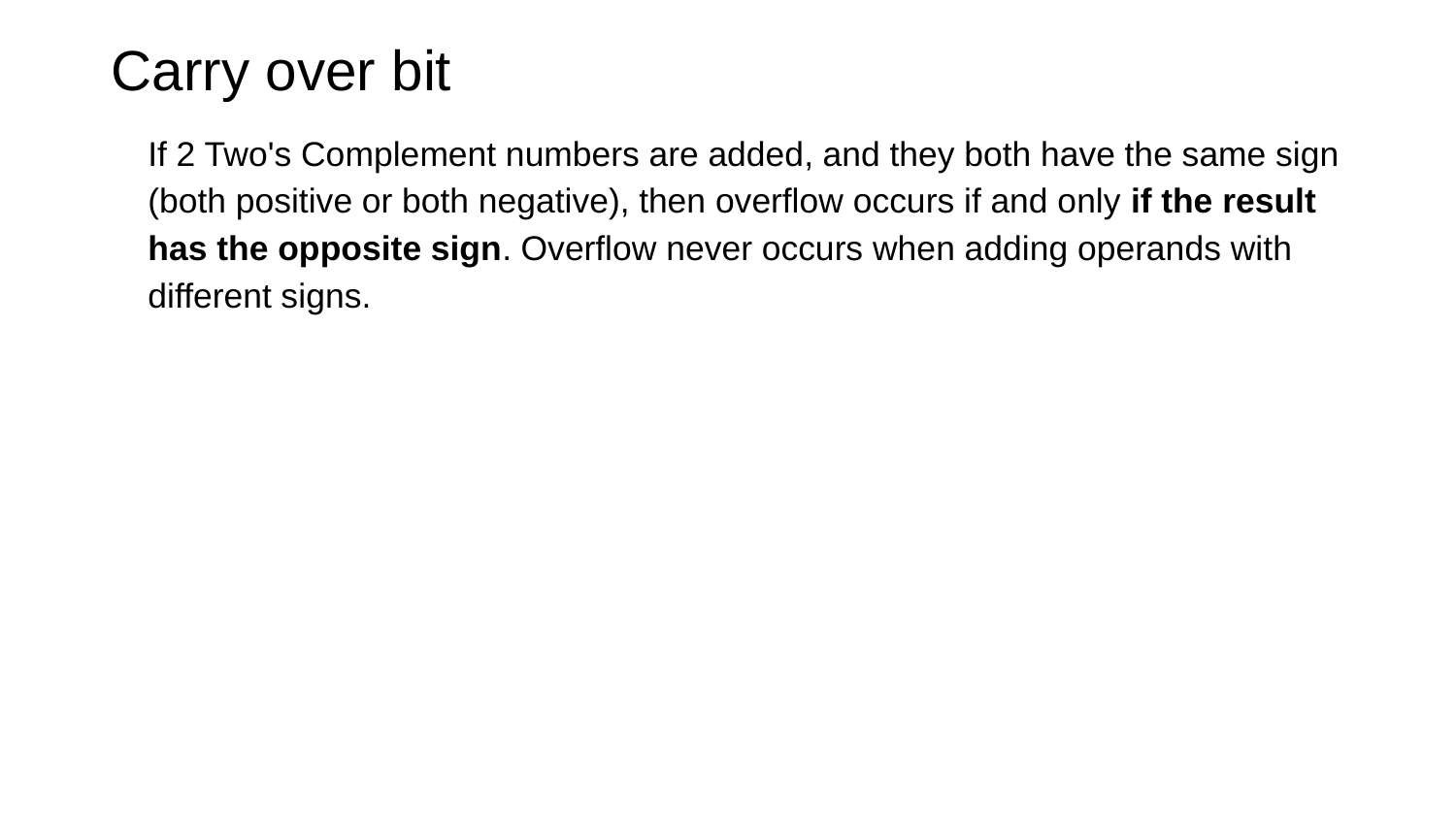

# Carry over bit
If 2 Two's Complement numbers are added, and they both have the same sign (both positive or both negative), then overflow occurs if and only if the result has the opposite sign. Overflow never occurs when adding operands with different signs.